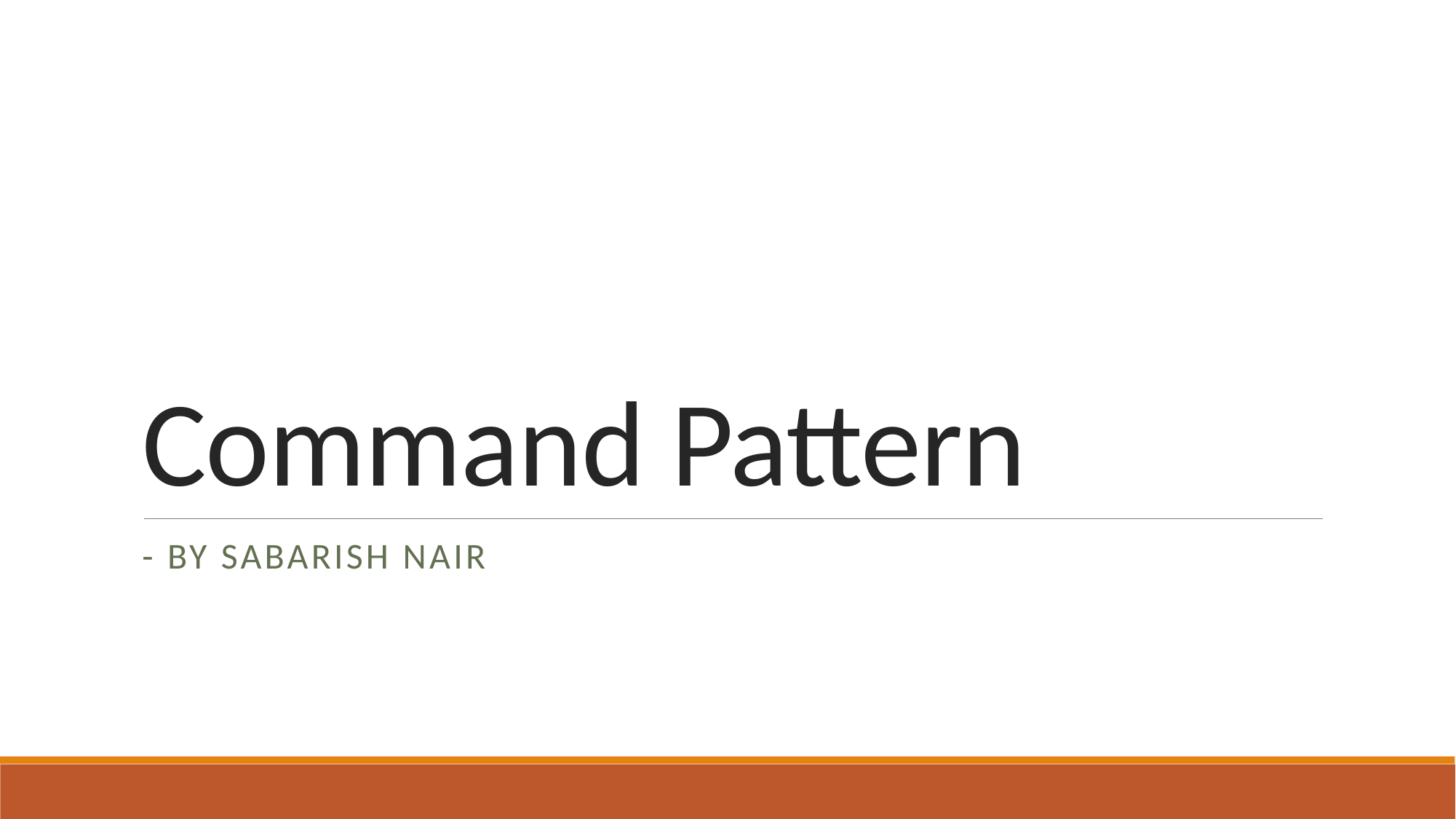

# Command Pattern
- By Sabarish Nair